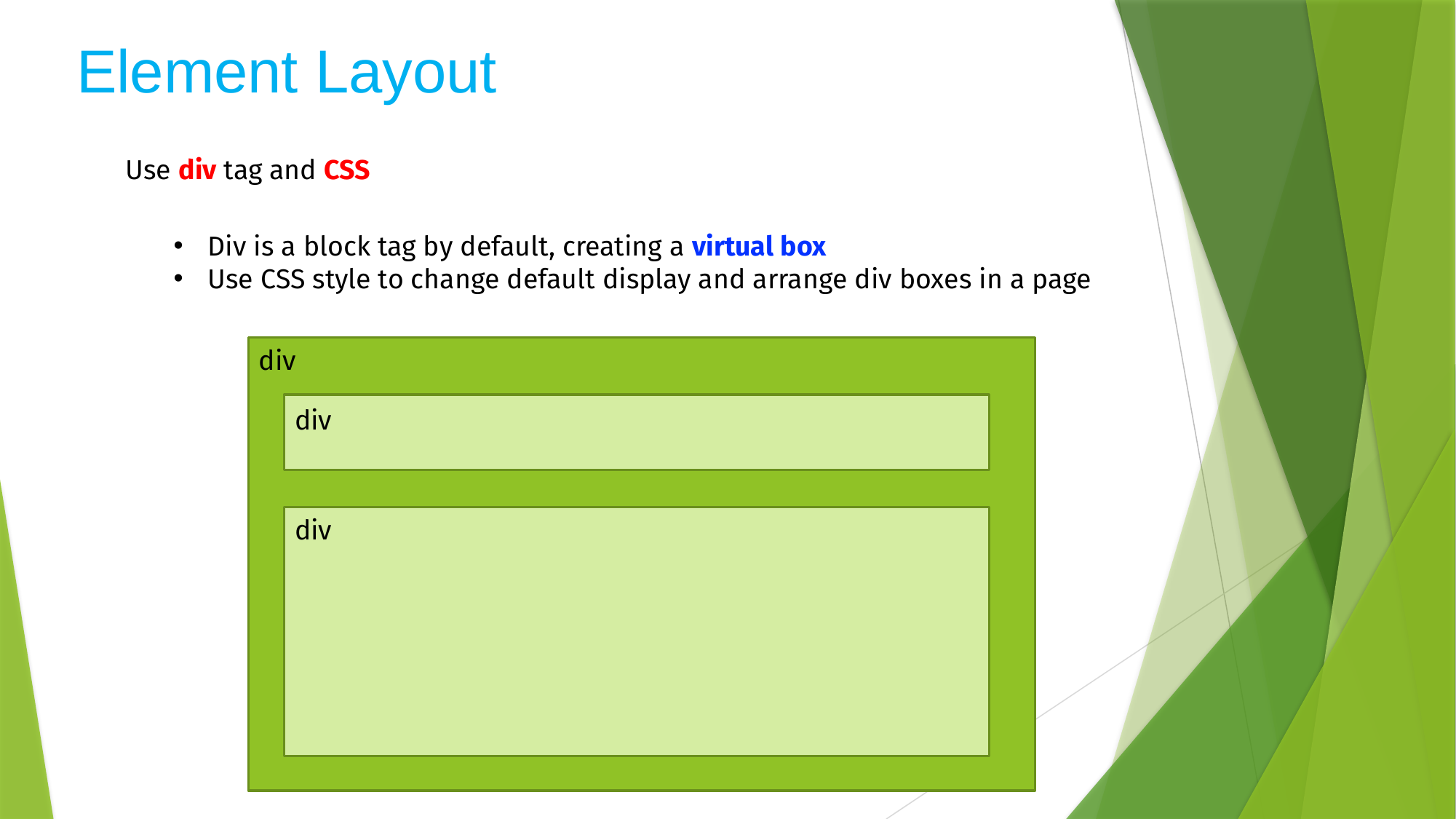

Element Layout
Use div tag and CSS
Div is a block tag by default, creating a virtual box
Use CSS style to change default display and arrange div boxes in a page

div

div

div